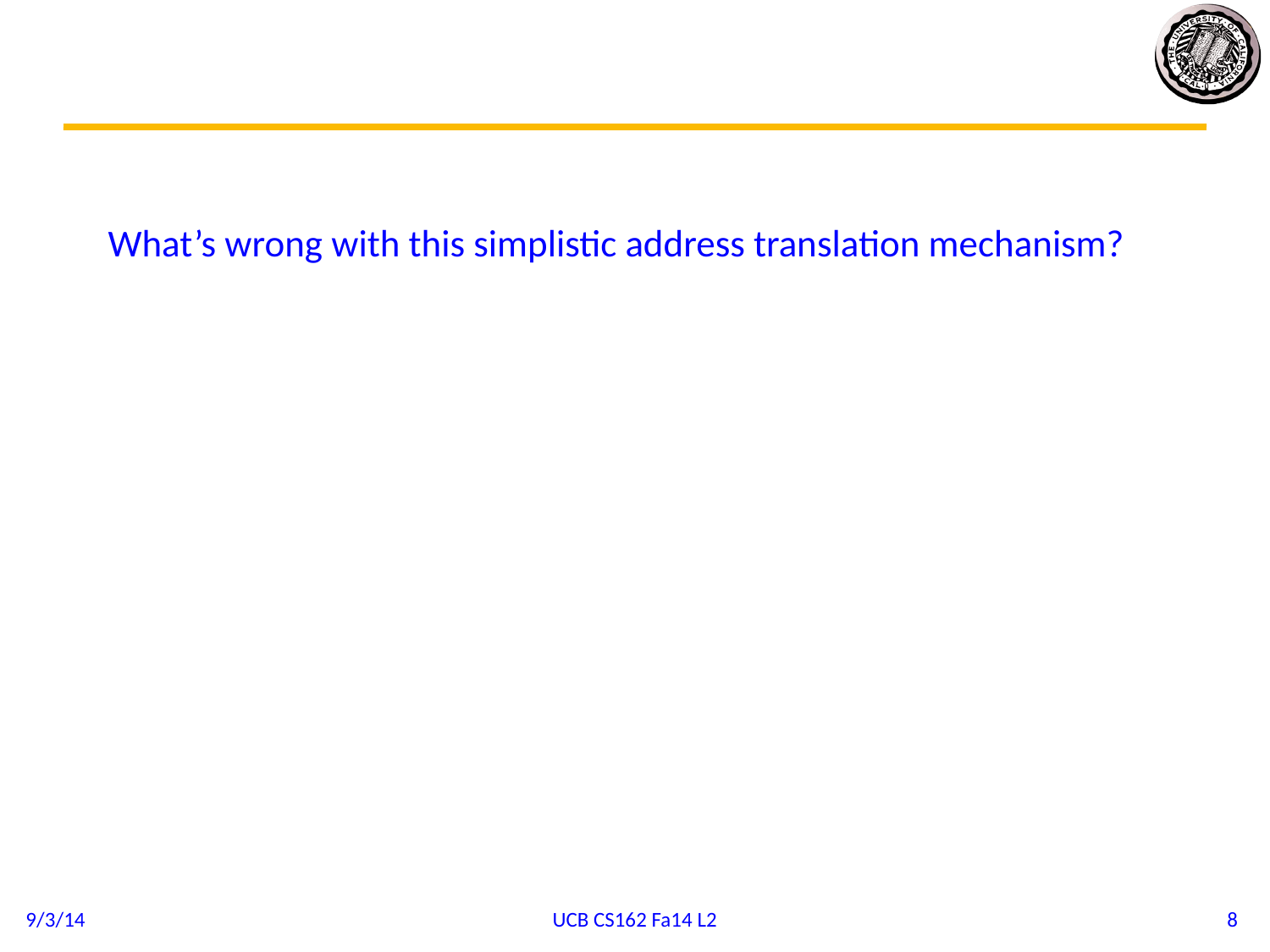

# What’s wrong with this simplistic address translation mechanism?
9/3/14
UCB CS162 Fa14 L2
8